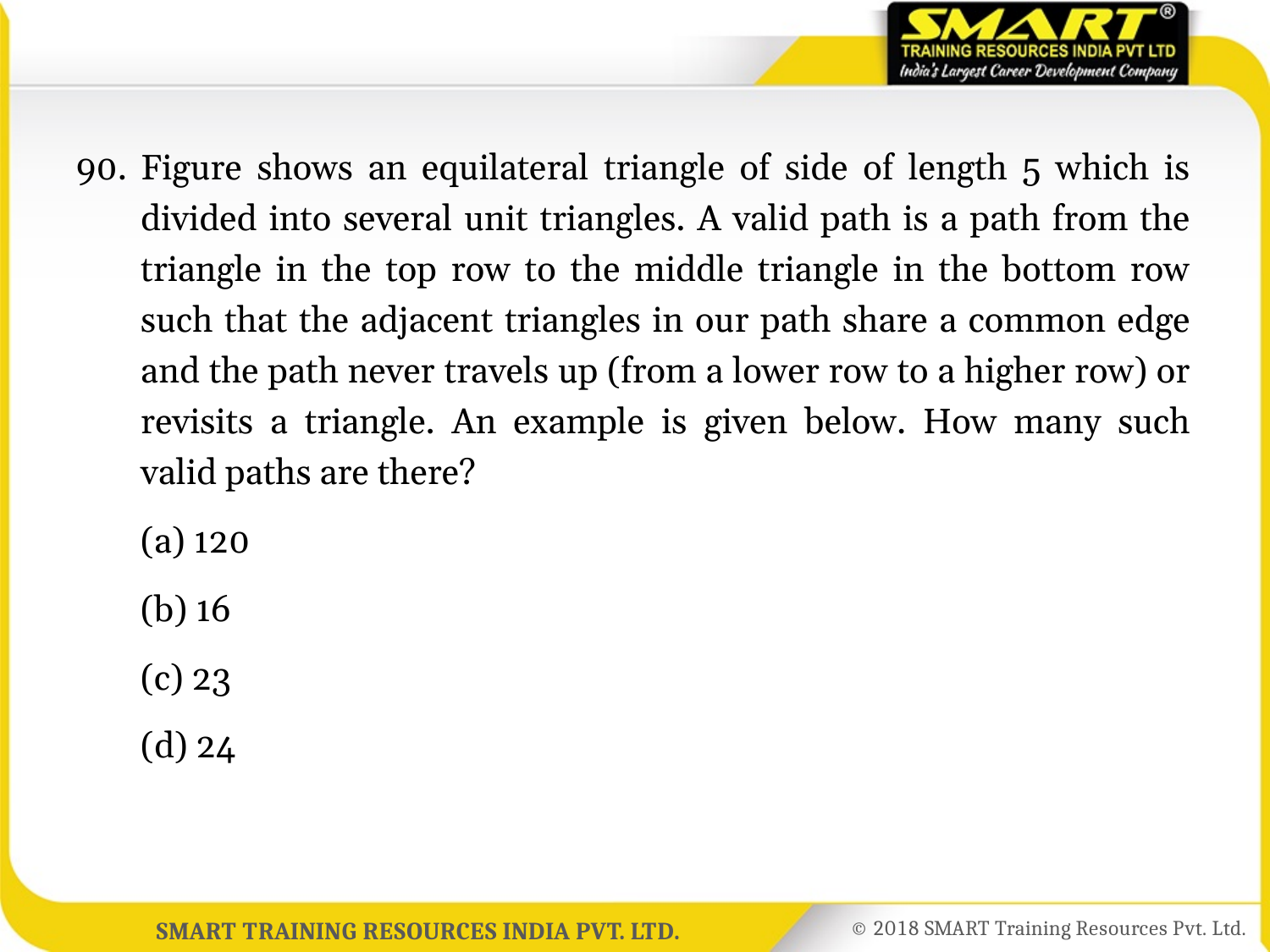

90.	Figure shows an equilateral triangle of side of length 5 which is divided into several unit triangles. A valid path is a path from the triangle in the top row to the middle triangle in the bottom row such that the adjacent triangles in our path share a common edge and the path never travels up (from a lower row to a higher row) or revisits a triangle. An example is given below. How many such valid paths are there?
	(a) 120
 	(b) 16
	(c) 23
	(d) 24